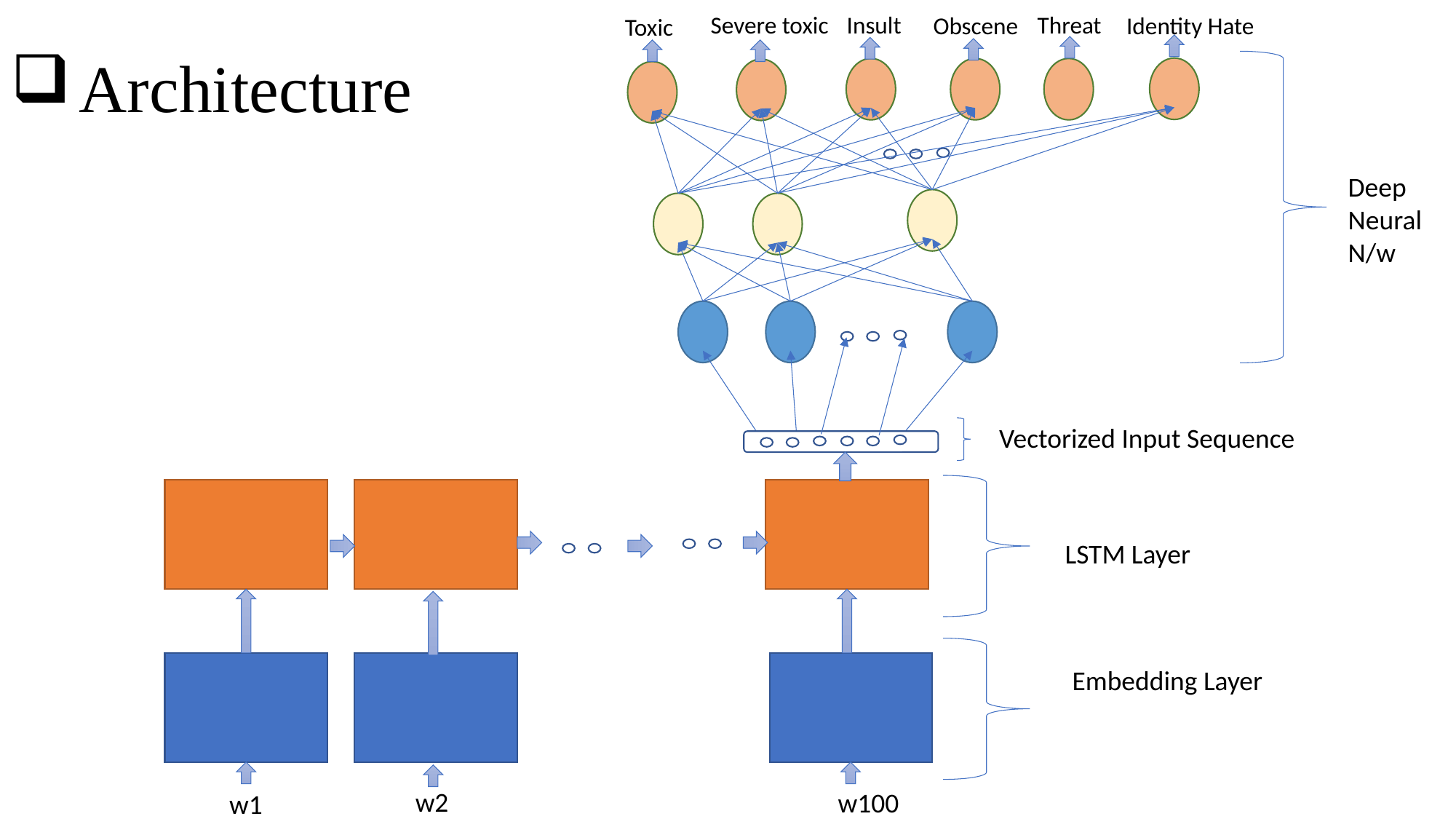

Threat
Severe toxic
Insult
Obscene
Identity Hate
Toxic
# Architecture

Deep
Neural
N/w

Vectorized Input Sequence

LSTM Layer

Embedding Layer

w2
w100
w1